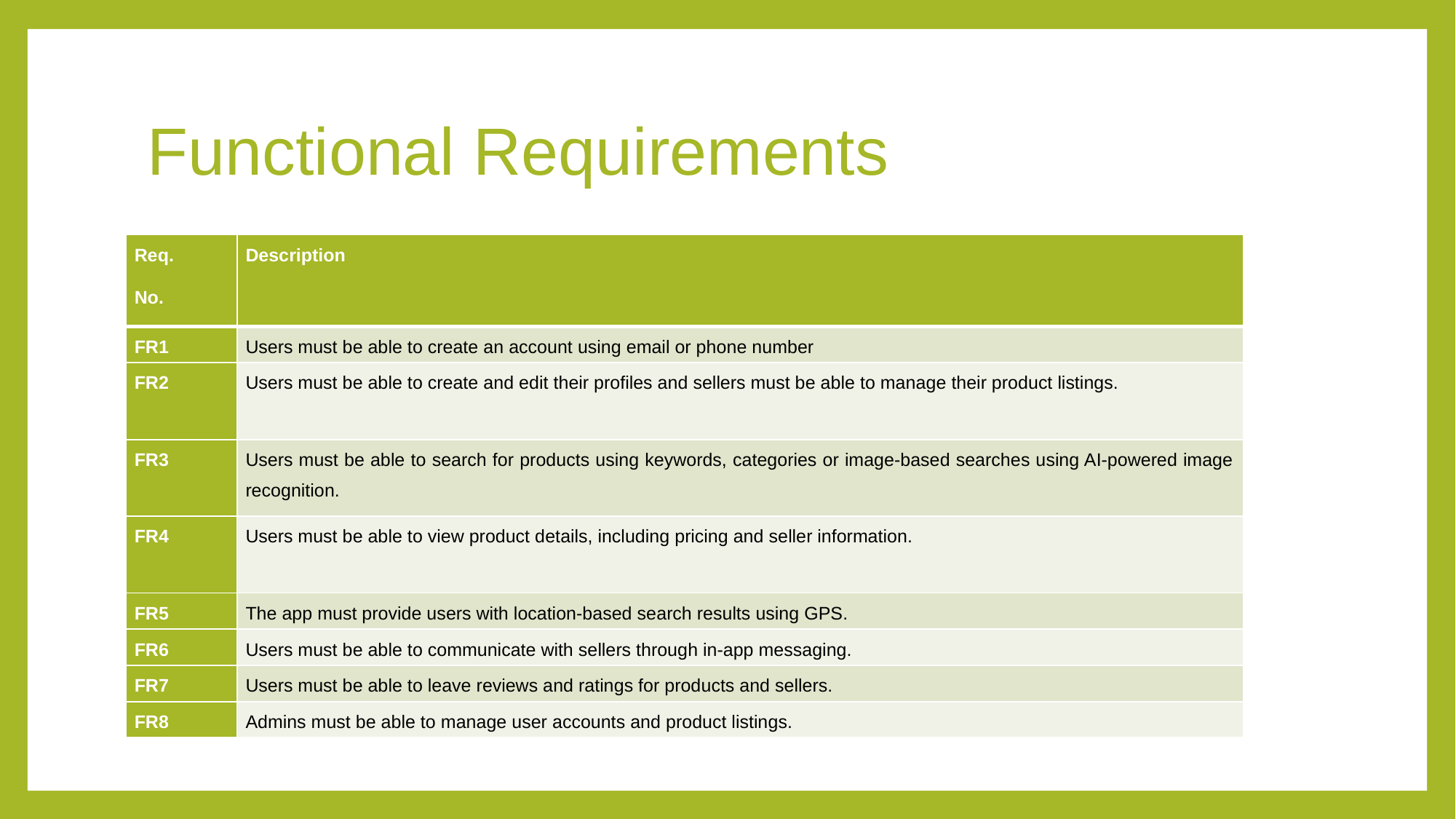

# Functional Requirements
| Req. No. | Description |
| --- | --- |
| FR1 | Users must be able to create an account using email or phone number |
| FR2 | Users must be able to create and edit their profiles and sellers must be able to manage their product listings. |
| FR3 | Users must be able to search for products using keywords, categories or image-based searches using AI-powered image recognition. |
| FR4 | Users must be able to view product details, including pricing and seller information. |
| FR5 | The app must provide users with location-based search results using GPS. |
| FR6 | Users must be able to communicate with sellers through in-app messaging. |
| FR7 | Users must be able to leave reviews and ratings for products and sellers. |
| FR8 | Admins must be able to manage user accounts and product listings. |